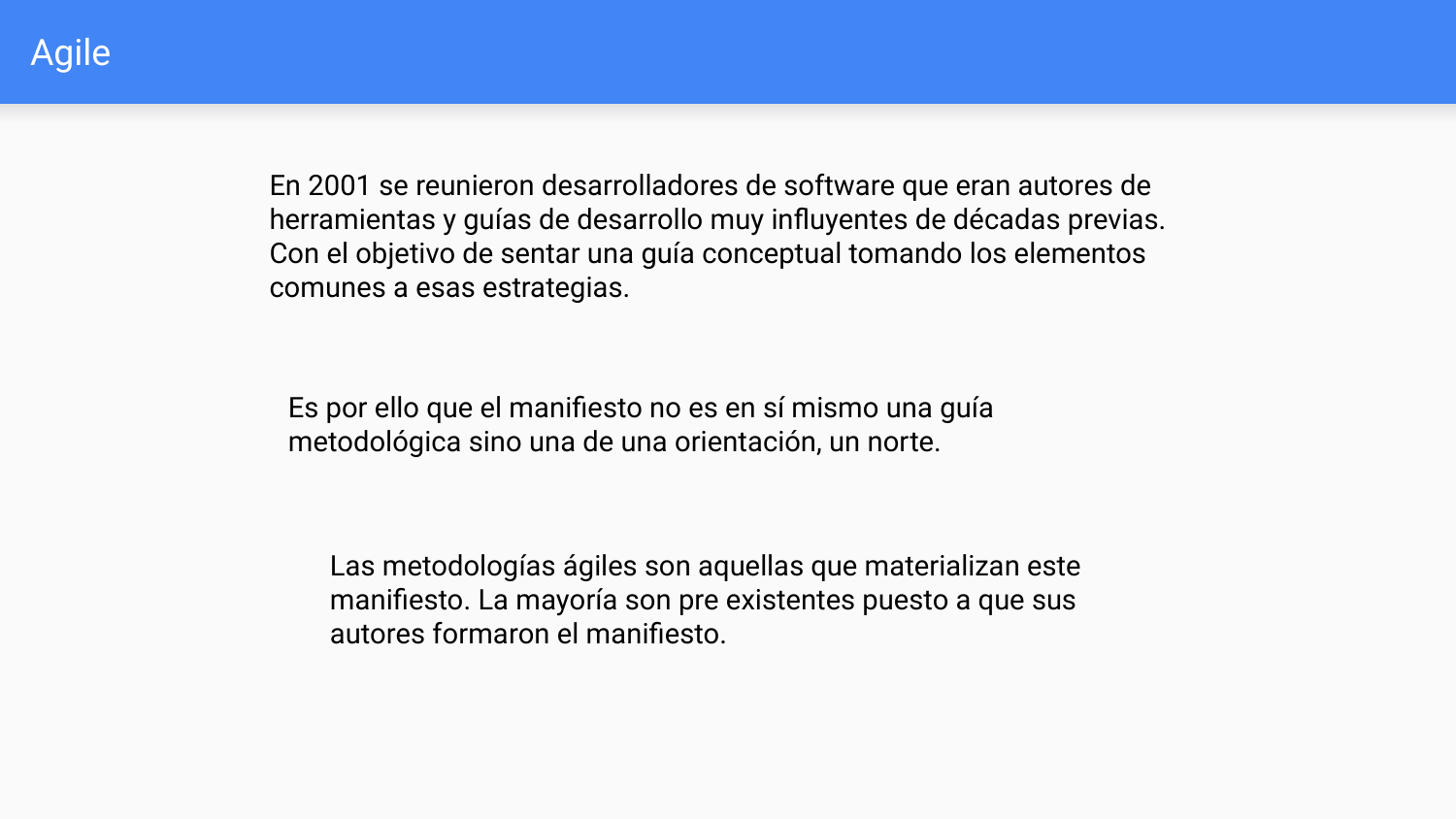

# Agile
En 2001 se reunieron desarrolladores de software que eran autores de herramientas y guías de desarrollo muy influyentes de décadas previas. Con el objetivo de sentar una guía conceptual tomando los elementos comunes a esas estrategias.
Es por ello que el manifiesto no es en sí mismo una guía metodológica sino una de una orientación, un norte.
Las metodologías ágiles son aquellas que materializan este manifiesto. La mayoría son pre existentes puesto a que sus autores formaron el manifiesto.